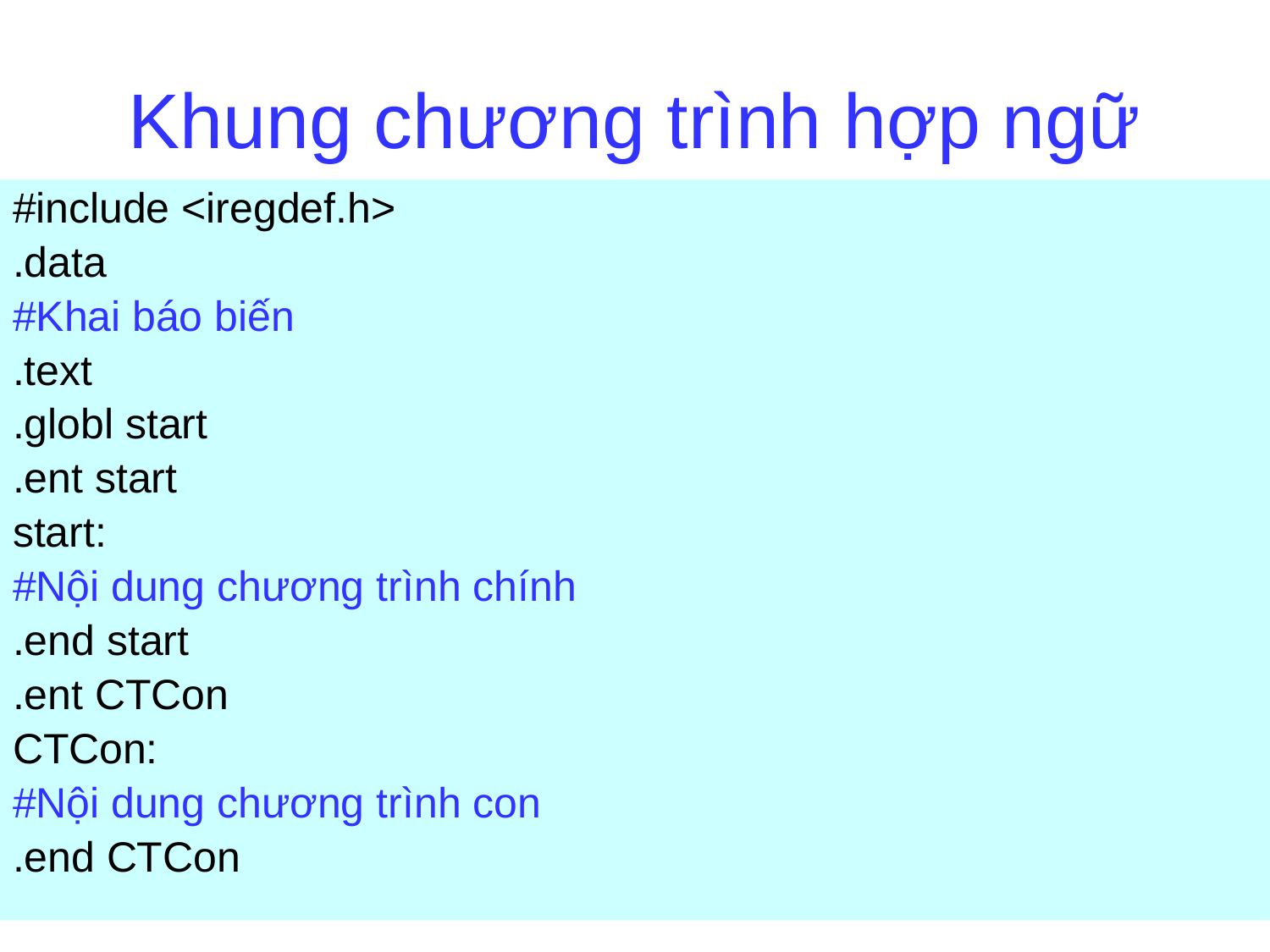

# Khung chương trình hợp ngữ
#include <iregdef.h>
.data
#Khai báo biến
.text
.globl start
.ent start
start:
#Nội dung chương trình chính
.end start
.ent CTCon
CTCon:
#Nội dung chương trình con
.end CTCon